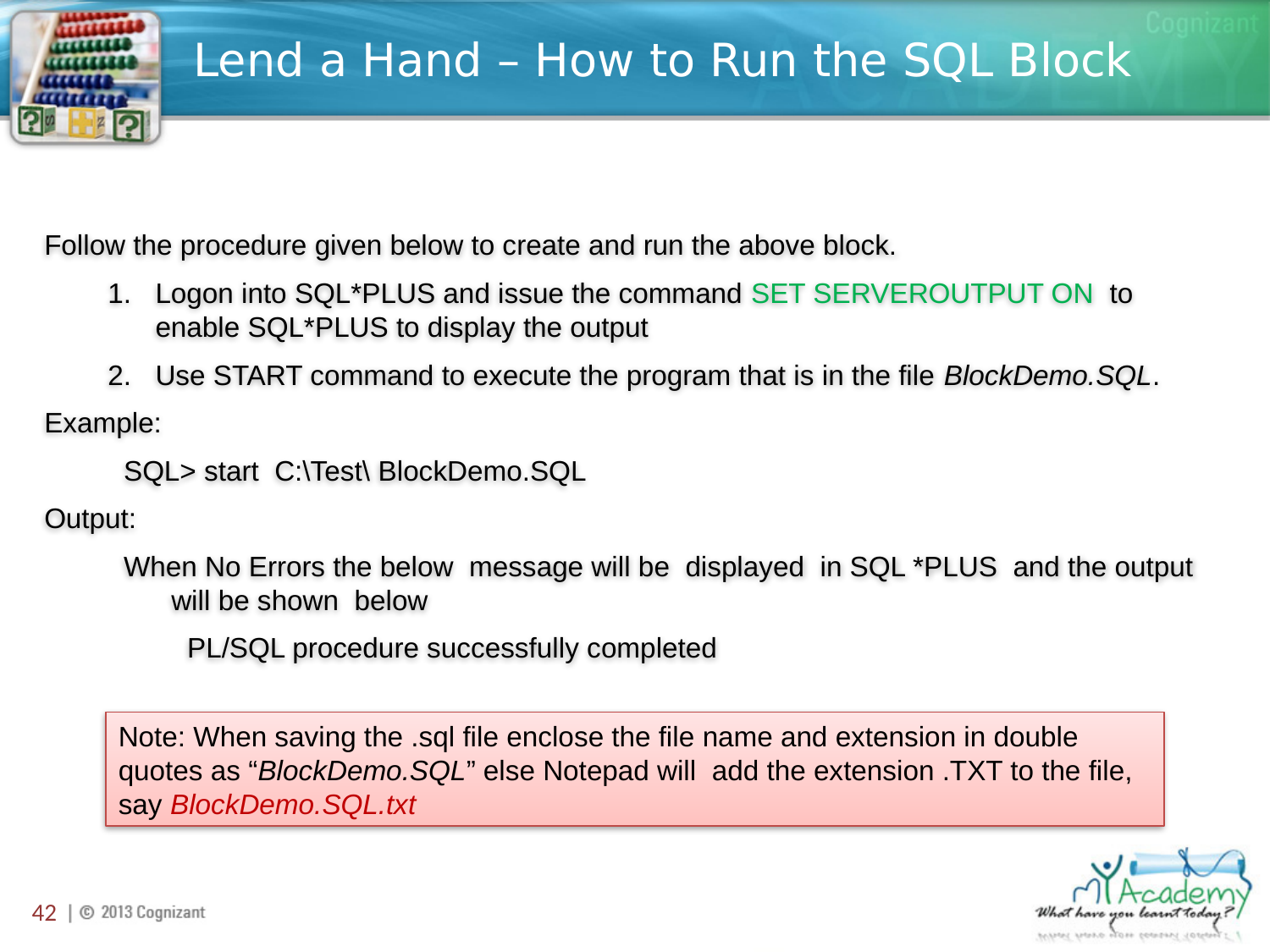

# Lend a Hand – How to Run the SQL Block
Follow the procedure given below to create and run the above block.
Logon into SQL*PLUS and issue the command SET SERVEROUTPUT ON  to  enable SQL*PLUS to display the output
Use START command to execute the program that is in the file BlockDemo.SQL.
Example:
SQL> start  C:\Test\ BlockDemo.SQL
Output:
When No Errors the below  message will be  displayed  in SQL *PLUS  and the output  will be shown  below
PL/SQL procedure successfully completed
Note: When saving the .sql file enclose the file name and extension in double quotes as “BlockDemo.SQL” else Notepad will  add the extension .TXT to the file, say BlockDemo.SQL.txt
42